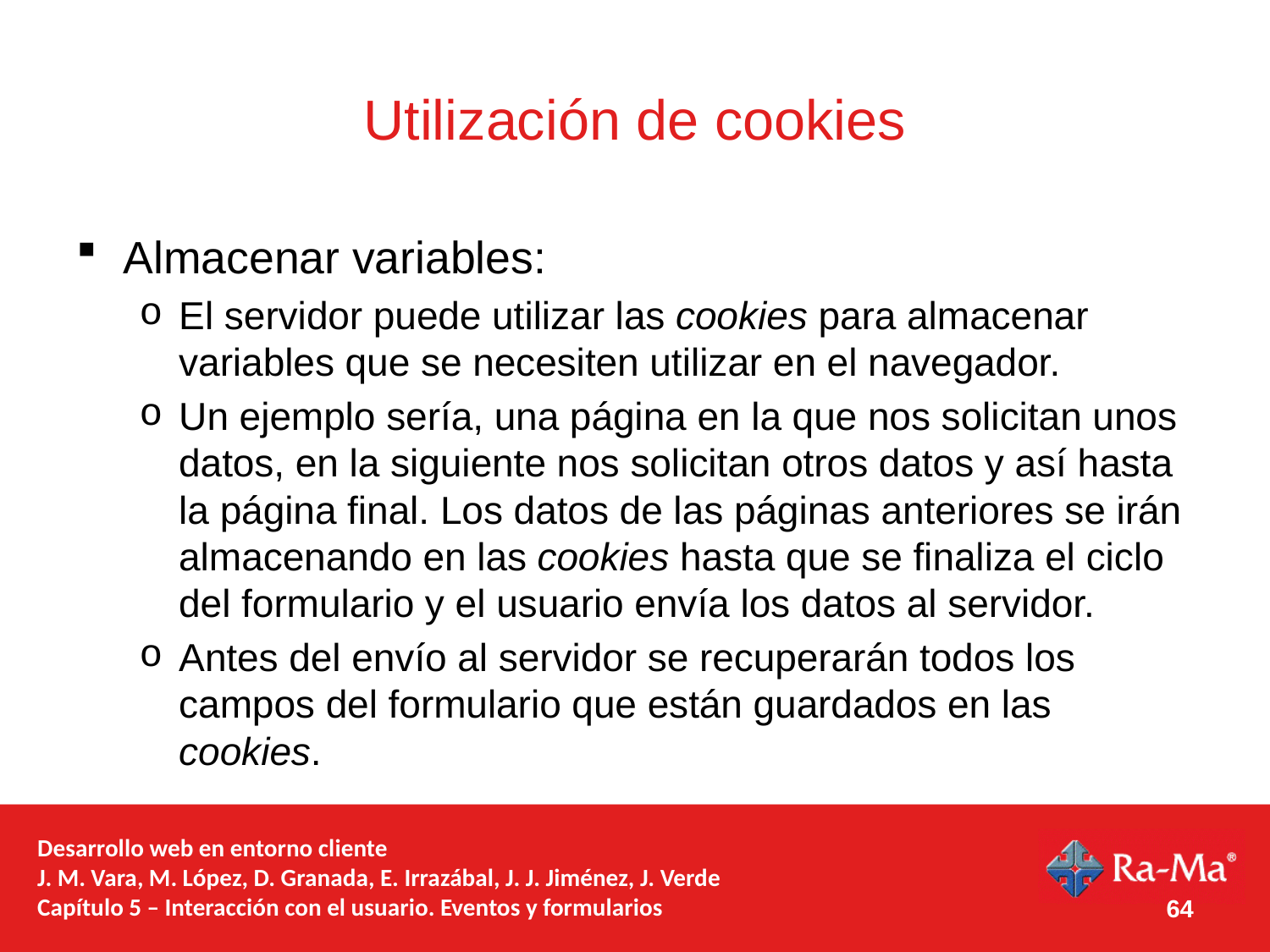

# Utilización de cookies
Almacenar variables:
El servidor puede utilizar las cookies para almacenar variables que se necesiten utilizar en el navegador.
Un ejemplo sería, una página en la que nos solicitan unos datos, en la siguiente nos solicitan otros datos y así hasta la página final. Los datos de las páginas anteriores se irán almacenando en las cookies hasta que se finaliza el ciclo del formulario y el usuario envía los datos al servidor.
Antes del envío al servidor se recuperarán todos los campos del formulario que están guardados en las cookies.

Desarrollo web en entorno cliente
J. M. Vara, M. López, D. Granada, E. Irrazábal, J. J. Jiménez, J. Verde
Capítulo 5 – Interacción con el usuario. Eventos y formularios
64